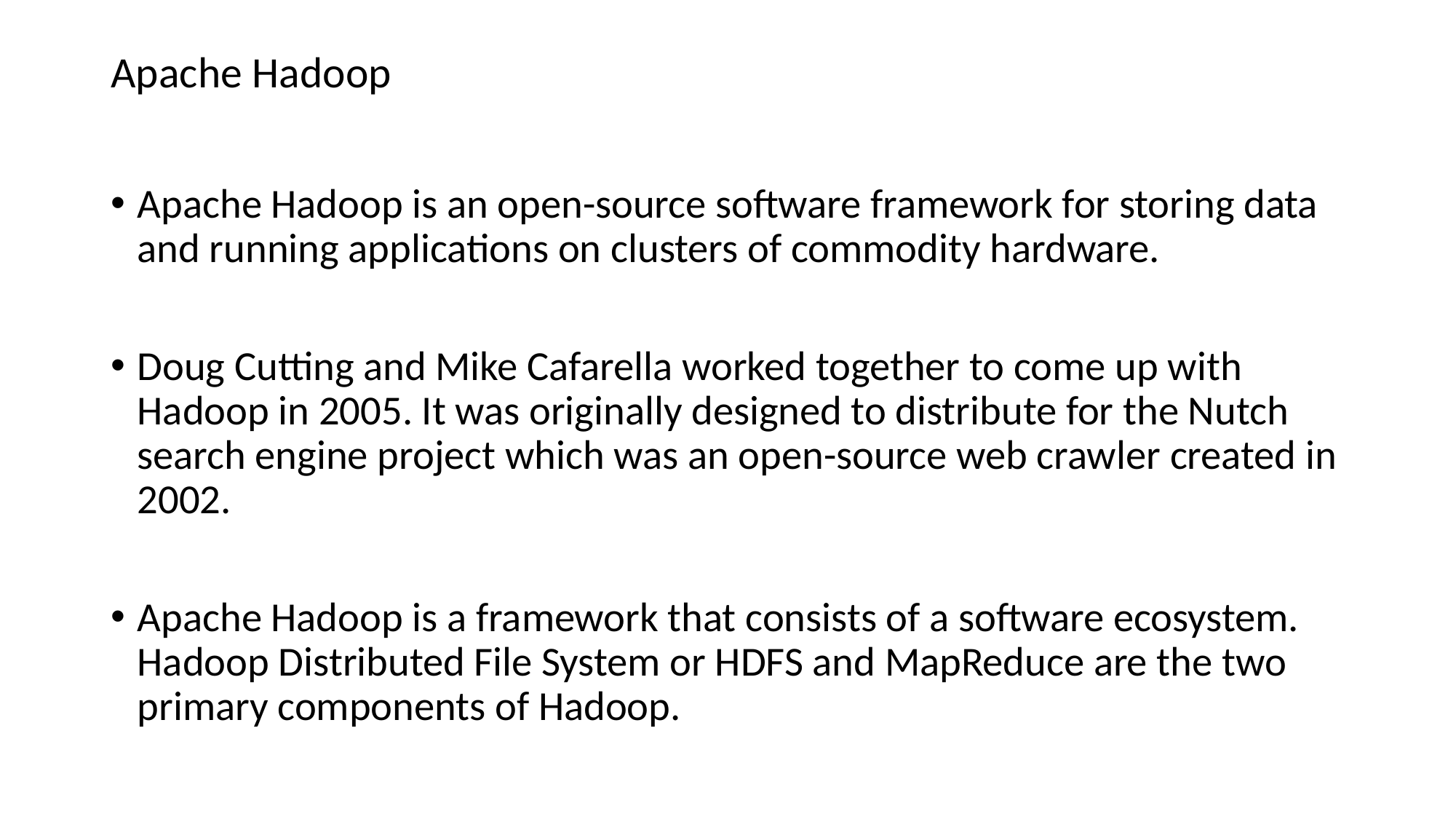

# Apache Hadoop

Apache Hadoop is an open-source software framework for storing data and running applications on clusters of commodity hardware.

Doug Cutting and Mike Cafarella worked together to come up with Hadoop in 2005. It was originally designed to distribute for the Nutch search engine project which was an open-source web crawler created in 2002.

Apache Hadoop is a framework that consists of a software ecosystem. Hadoop Distributed File System or HDFS and MapReduce are the two primary components of Hadoop.